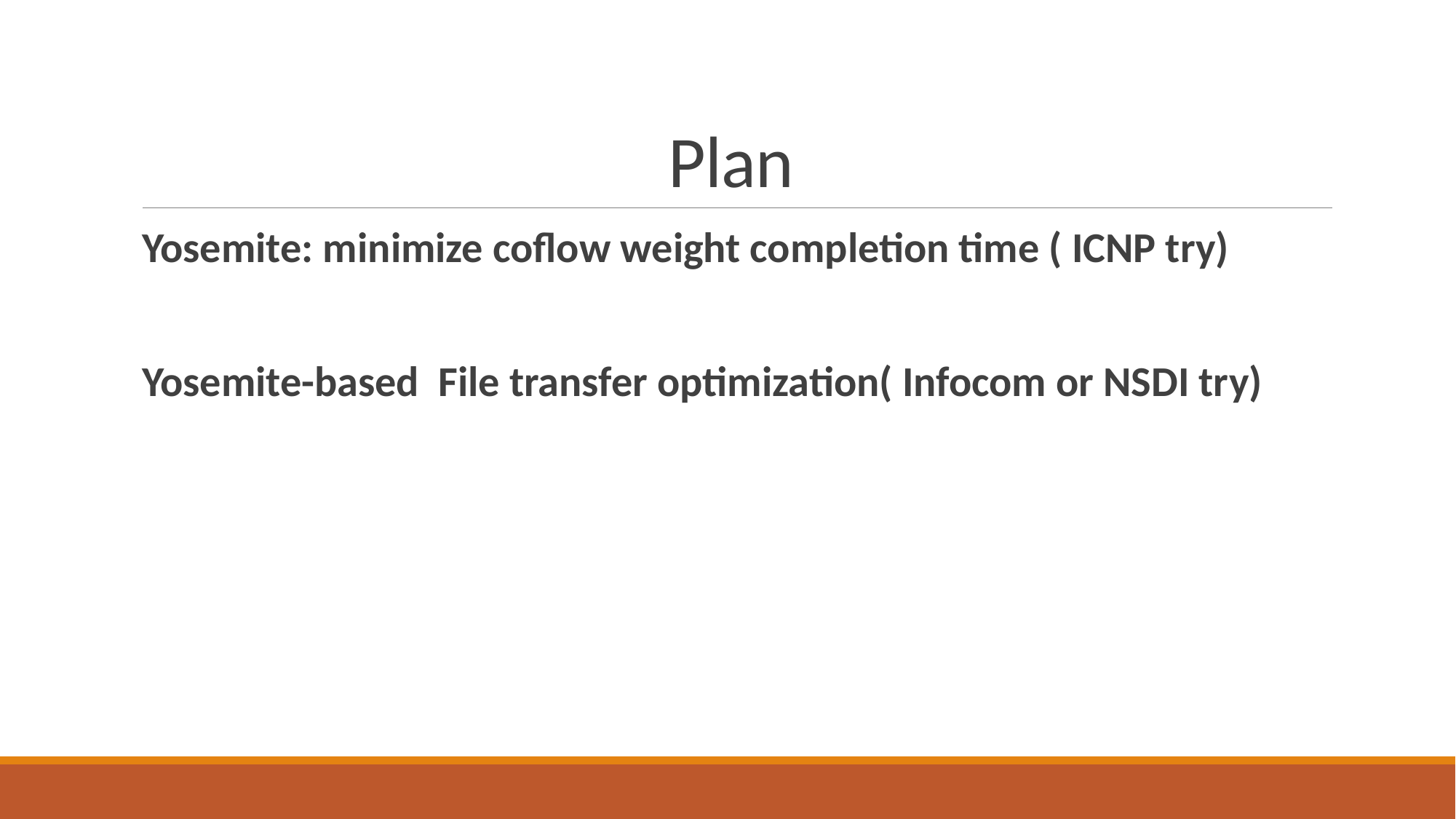

# Plan
Yosemite: minimize coflow weight completion time ( ICNP try)

Yosemite-based  File transfer optimization( Infocom or NSDI try)